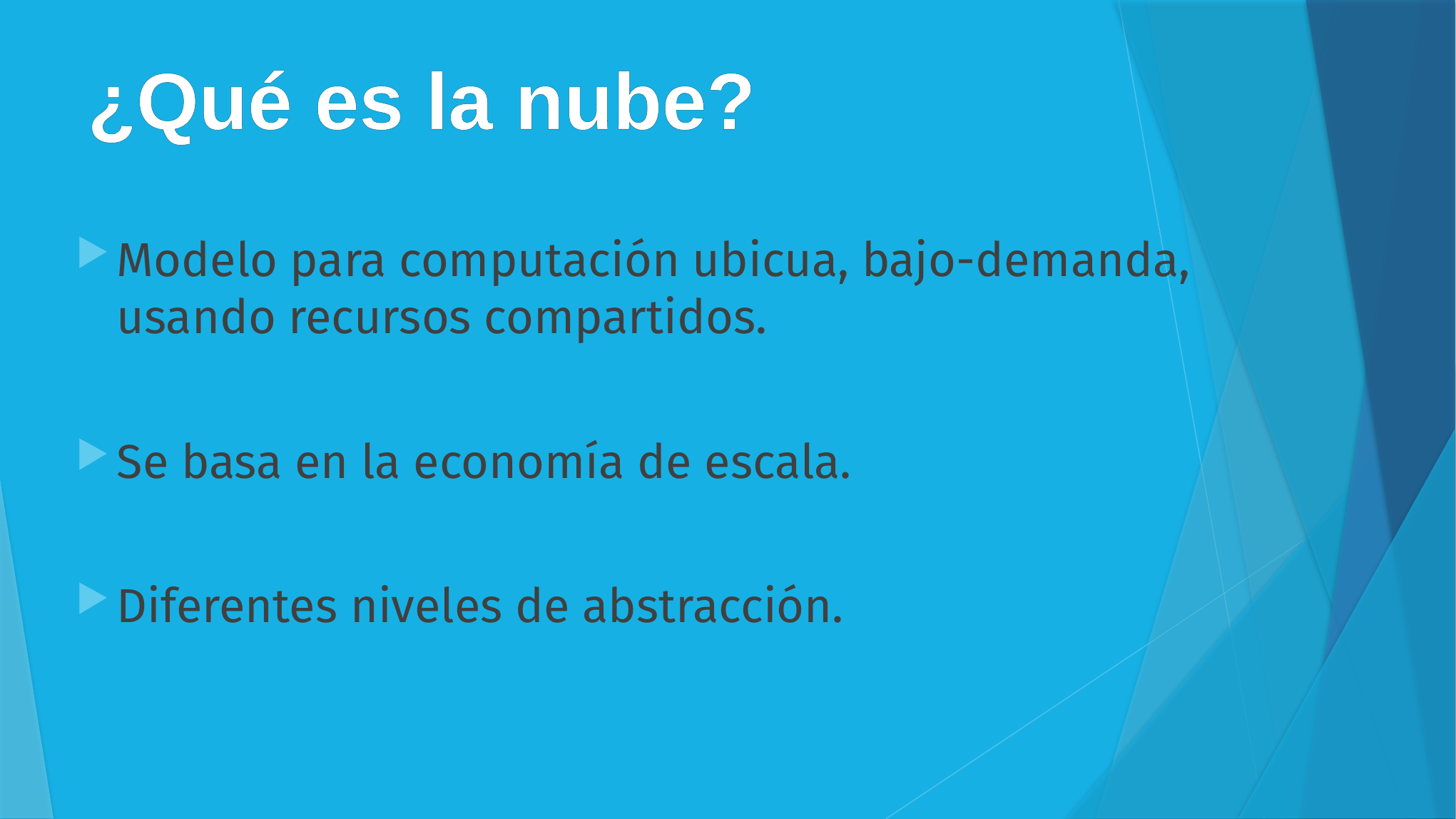

# ¿Qué es la nube?
Modelo para computación ubicua, bajo-demanda, usando recursos compartidos.

Se basa en la economía de escala.

Diferentes niveles de abstracción.